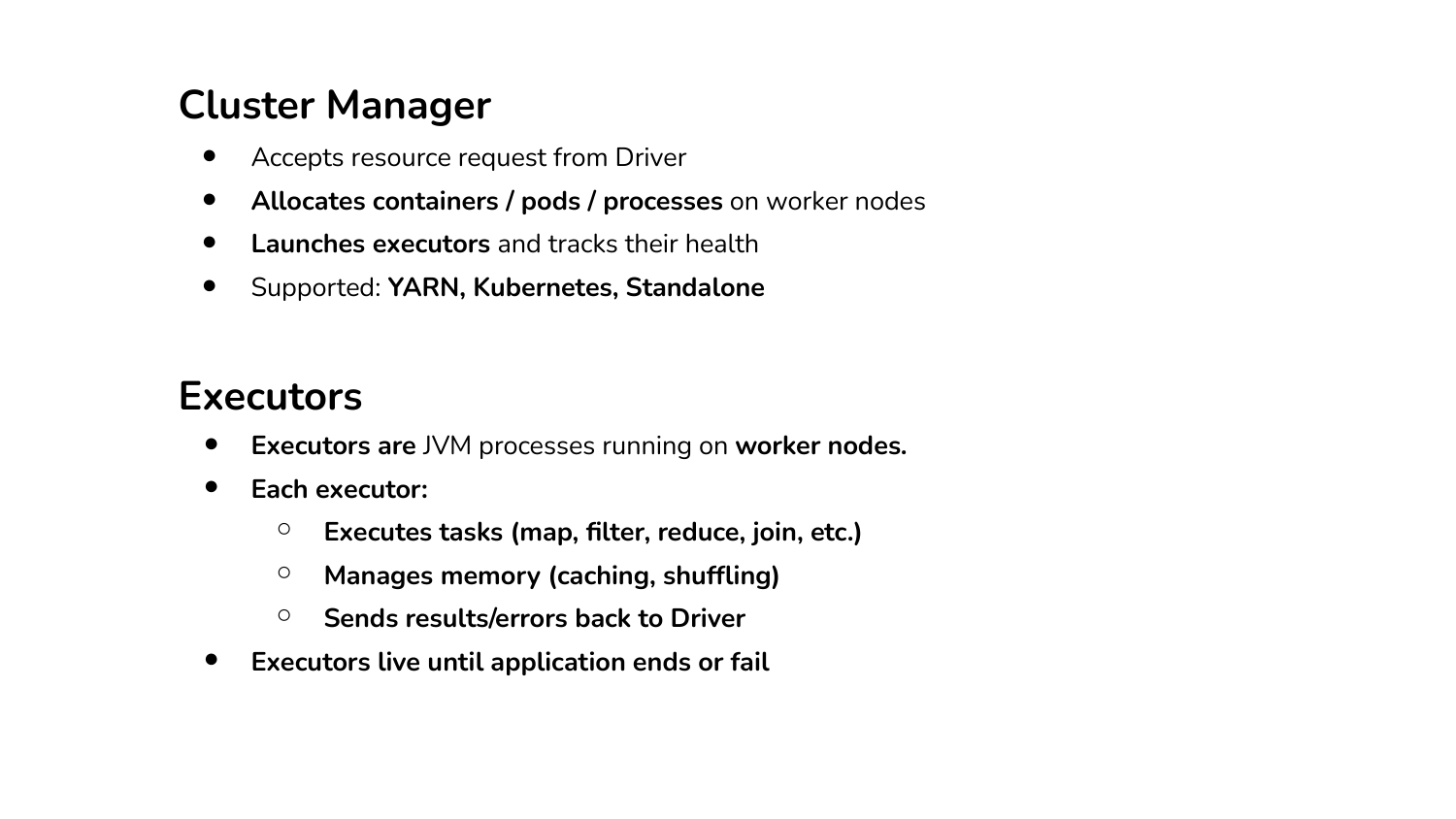

Cluster Manager
Accepts resource request from Driver
Allocates containers / pods / processes on worker nodes
Launches executors and tracks their health
Supported: YARN, Kubernetes, Standalone

Executors
Executors are JVM processes running on worker nodes.
Each executor:
Executes tasks (map, filter, reduce, join, etc.)
Manages memory (caching, shuffling)
Sends results/errors back to Driver
Executors live until application ends or fail